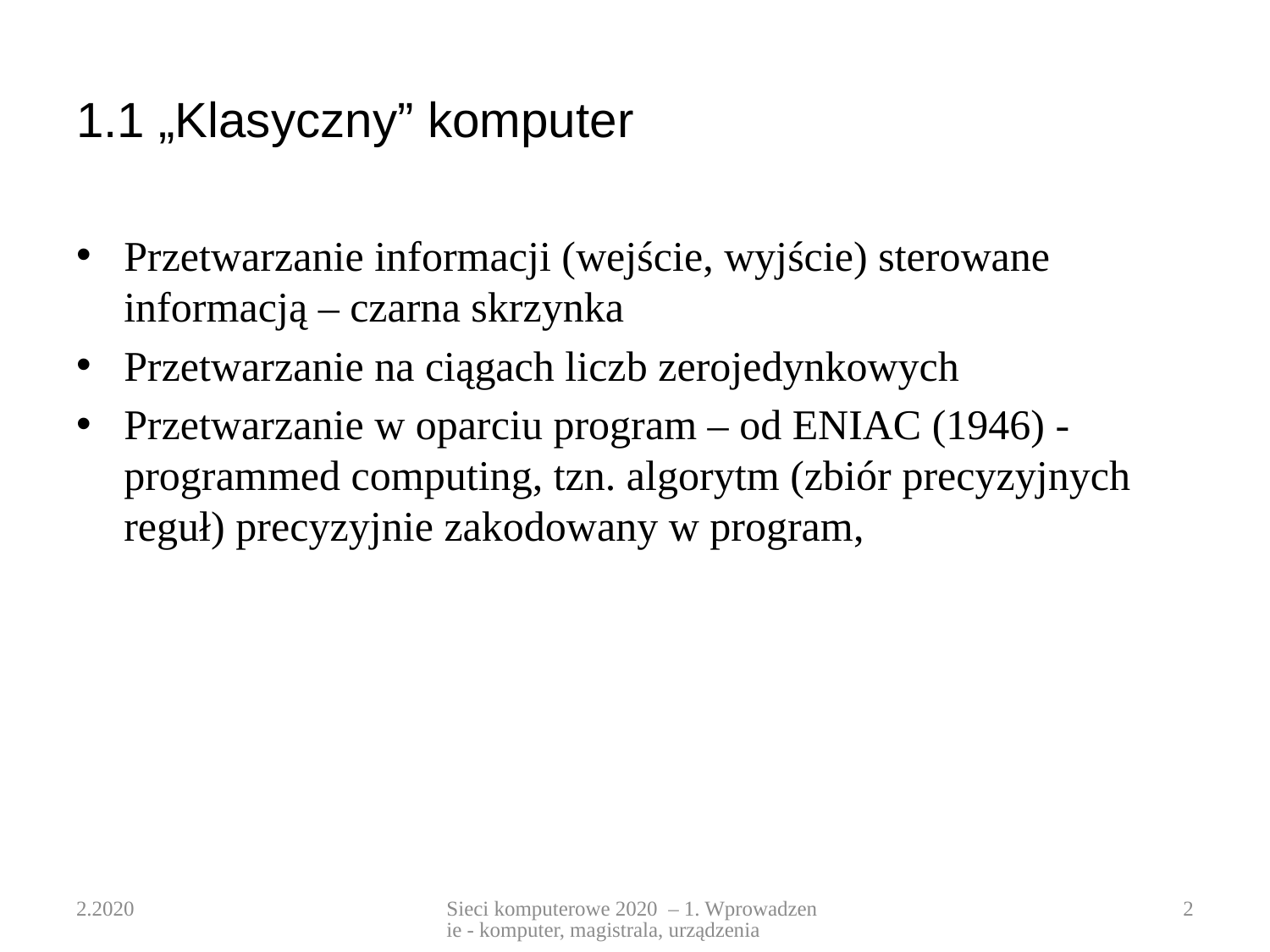

# 1.1 „Klasyczny” komputer
Przetwarzanie informacji (wejście, wyjście) sterowane informacją – czarna skrzynka
Przetwarzanie na ciągach liczb zerojedynkowych
Przetwarzanie w oparciu program – od ENIAC (1946) -  programmed computing, tzn. algorytm (zbiór precyzyjnych reguł) precyzyjnie zakodowany w program,

2.2020
Sieci komputerowe 2020  – 1. Wprowadzenie - komputer, magistrala, urządzenia
2